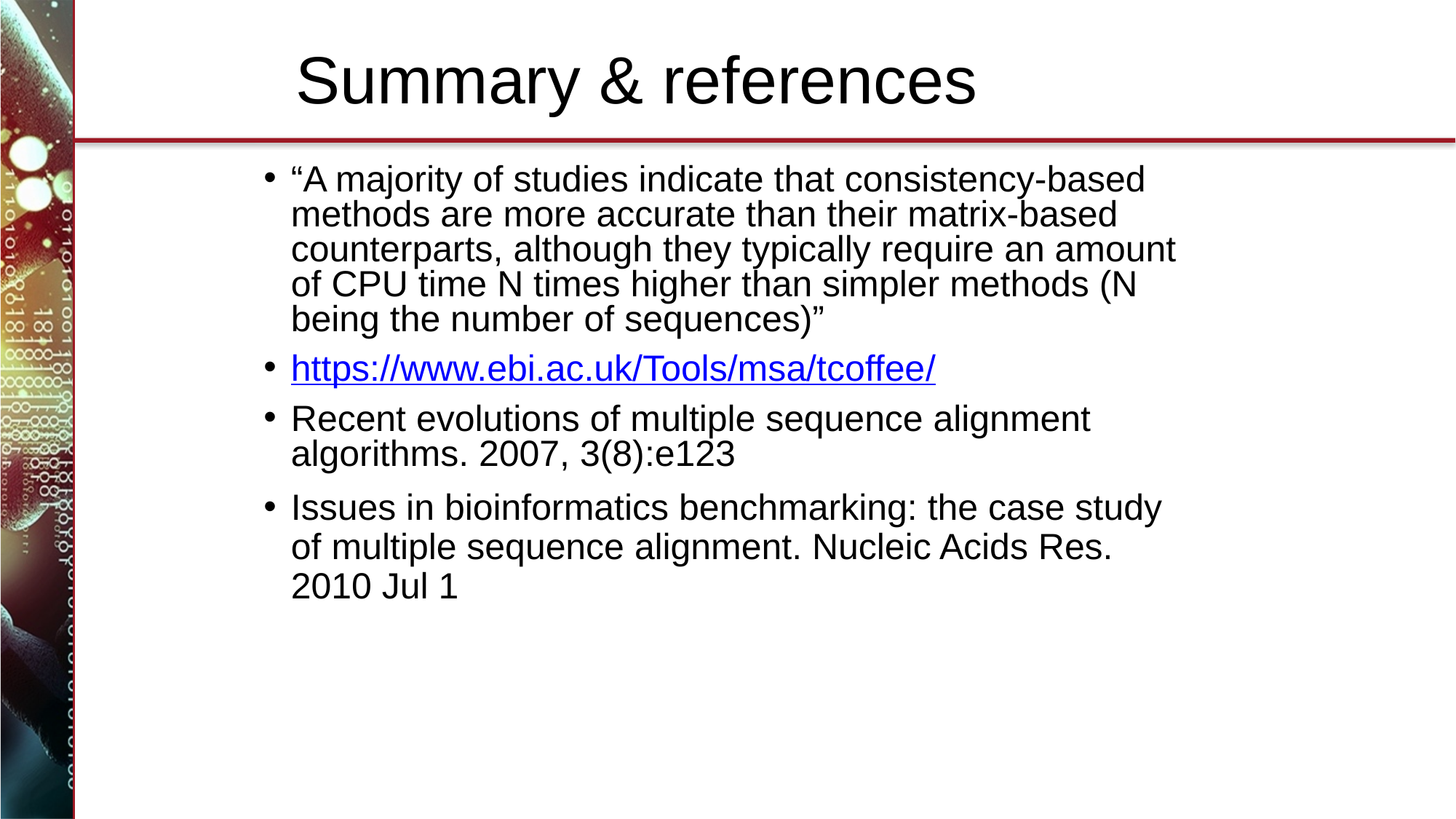

# Summary & references
“A majority of studies indicate that consistency-based methods are more accurate than their matrix-based counterparts, although they typically require an amount of CPU time N times higher than simpler methods (N being the number of sequences)”
https://www.ebi.ac.uk/Tools/msa/tcoffee/
Recent evolutions of multiple sequence alignment algorithms. 2007, 3(8):e123
Issues in bioinformatics benchmarking: the case study of multiple sequence alignment. Nucleic Acids Res. 2010 Jul 1